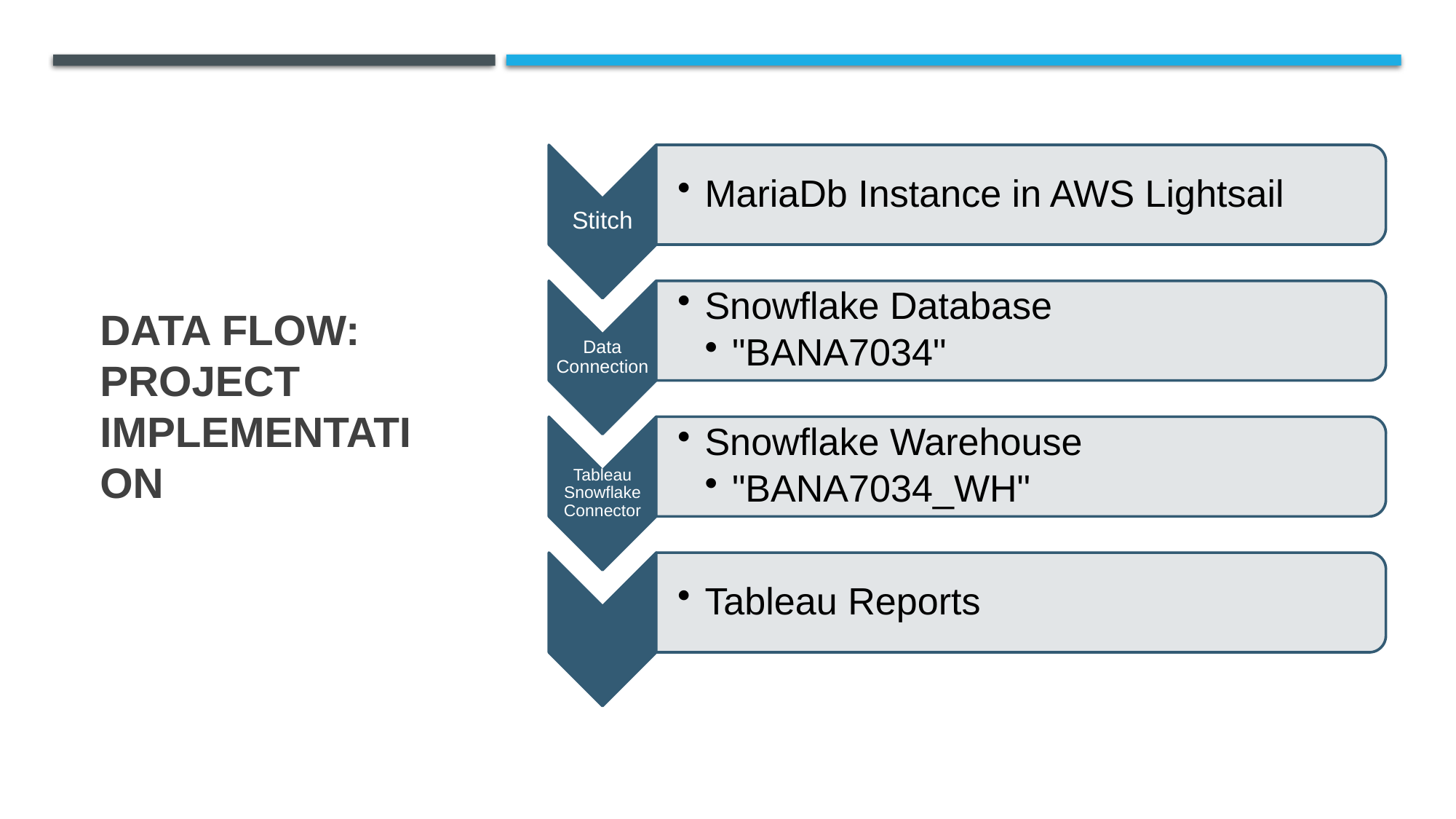

# Data flow:  project implementation
Stitch
MariaDb Instance in AWS Lightsail
Data Connection
Snowflake Database
"BANA7034"
Tableau Snowflake Connector
Snowflake Warehouse
"BANA7034_WH"

Tableau Reports